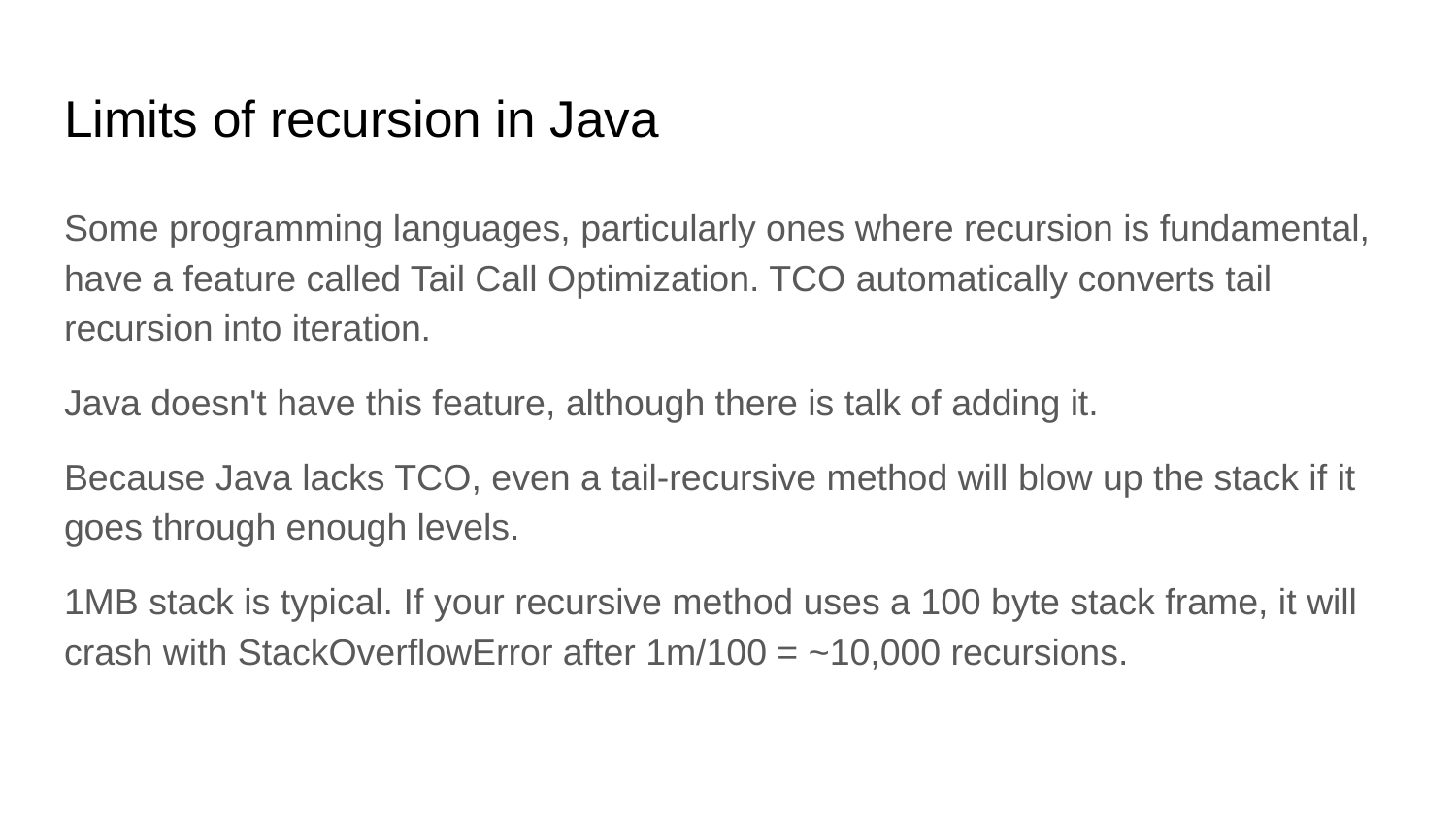

# Limits of recursion in Java
Some programming languages, particularly ones where recursion is fundamental, have a feature called Tail Call Optimization. TCO automatically converts tail recursion into iteration.
Java doesn't have this feature, although there is talk of adding it.
Because Java lacks TCO, even a tail-recursive method will blow up the stack if it goes through enough levels.
1MB stack is typical. If your recursive method uses a 100 byte stack frame, it will crash with StackOverflowError after 1m/100 = ~10,000 recursions.